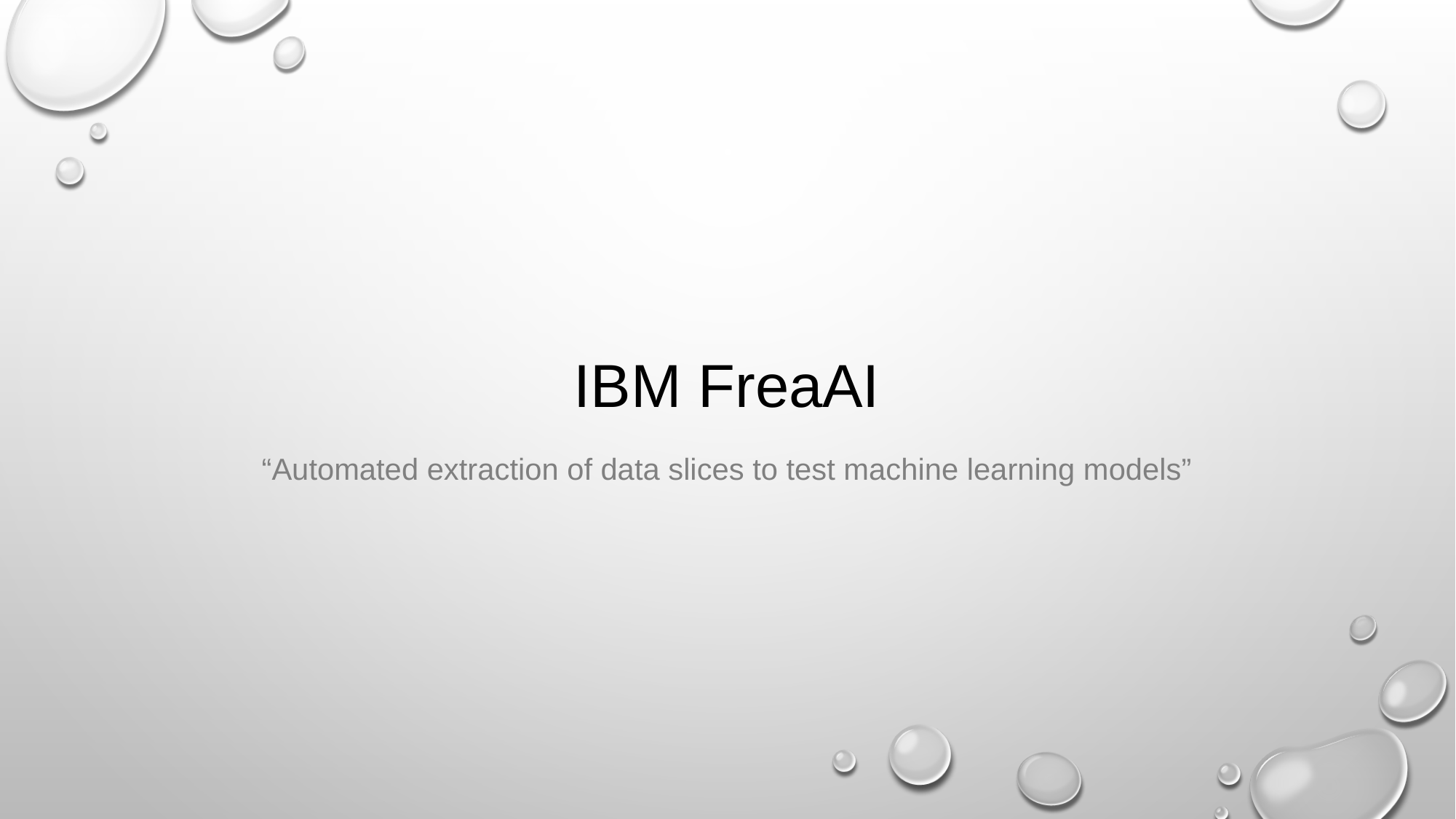

# IBM FreaAI
“Automated extraction of data slices to test machine learning models”